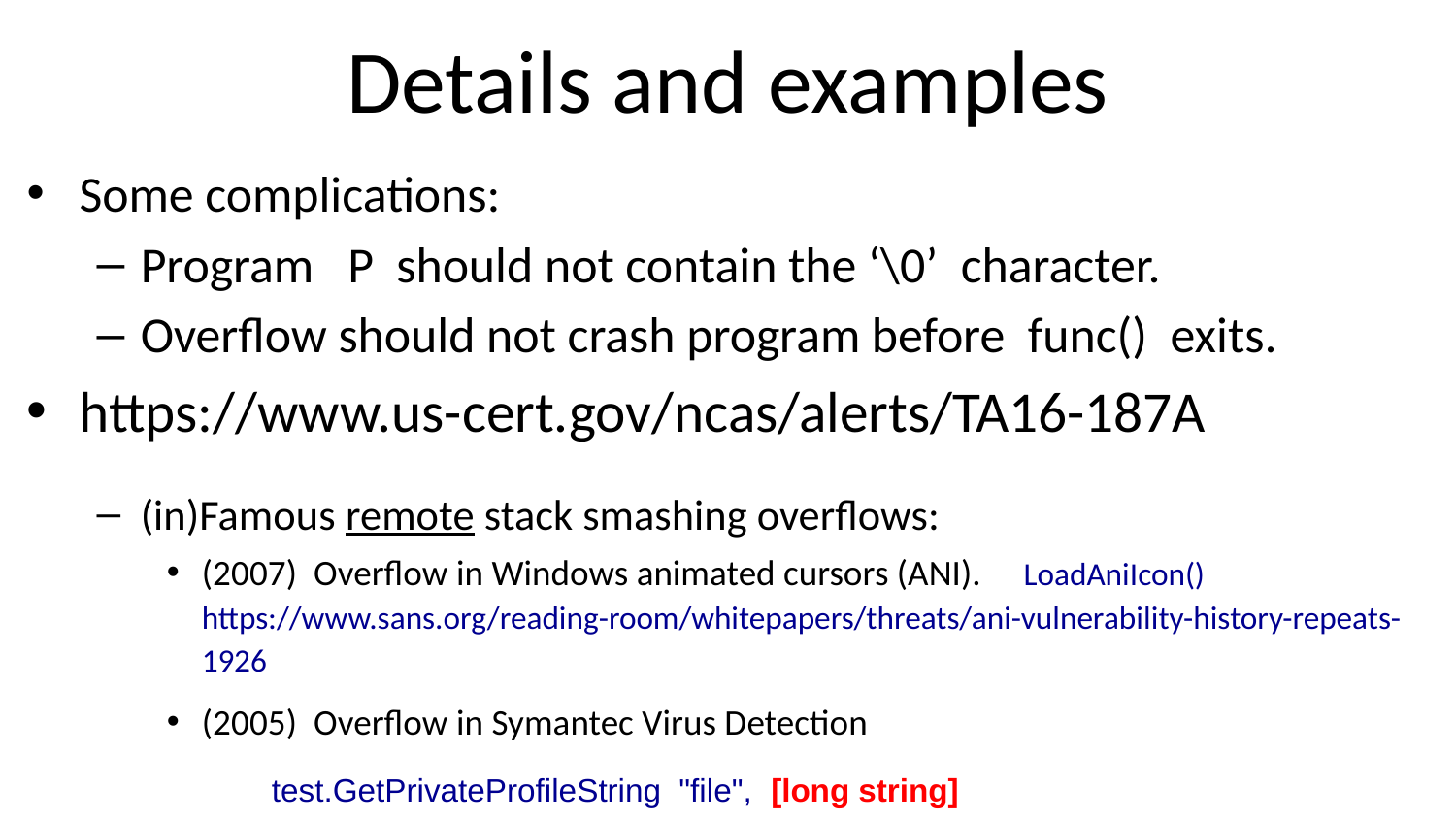

# Details and examples
Some complications:
Program   P  should not contain the ‘\0’  character.
Overflow should not crash program before  func()  exits.
https://www.us-cert.gov/ncas/alerts/TA16-187A
(in)Famous remote stack smashing overflows:
(2007)  Overflow in Windows animated cursors (ANI).     LoadAniIcon() https://www.sans.org/reading-room/whitepapers/threats/ani-vulnerability-history-repeats-1926
(2005)  Overflow in Symantec Virus Detection
	test.GetPrivateProfileString  "file",  [long string]